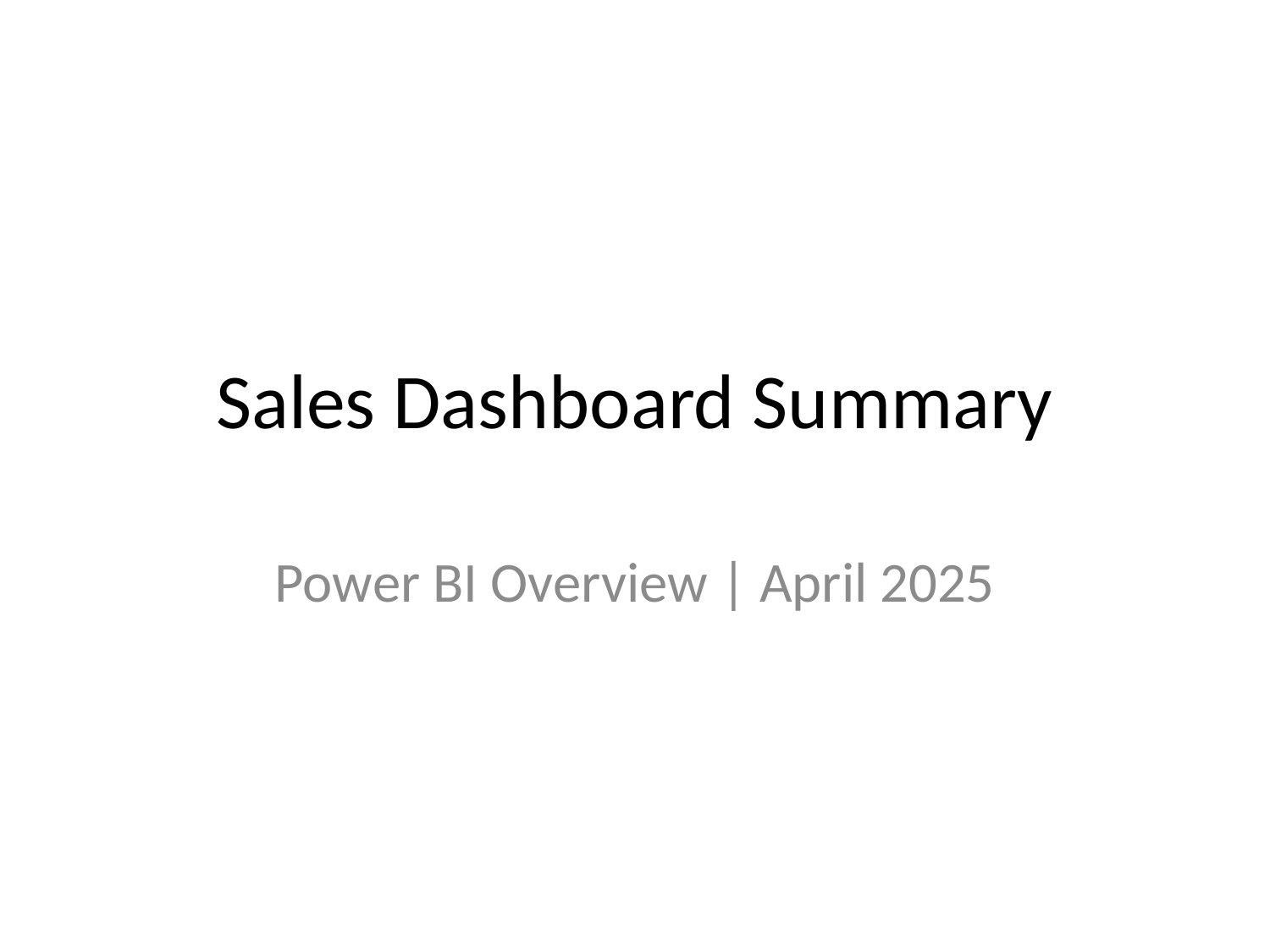

# Sales Dashboard Summary
Power BI Overview | April 2025